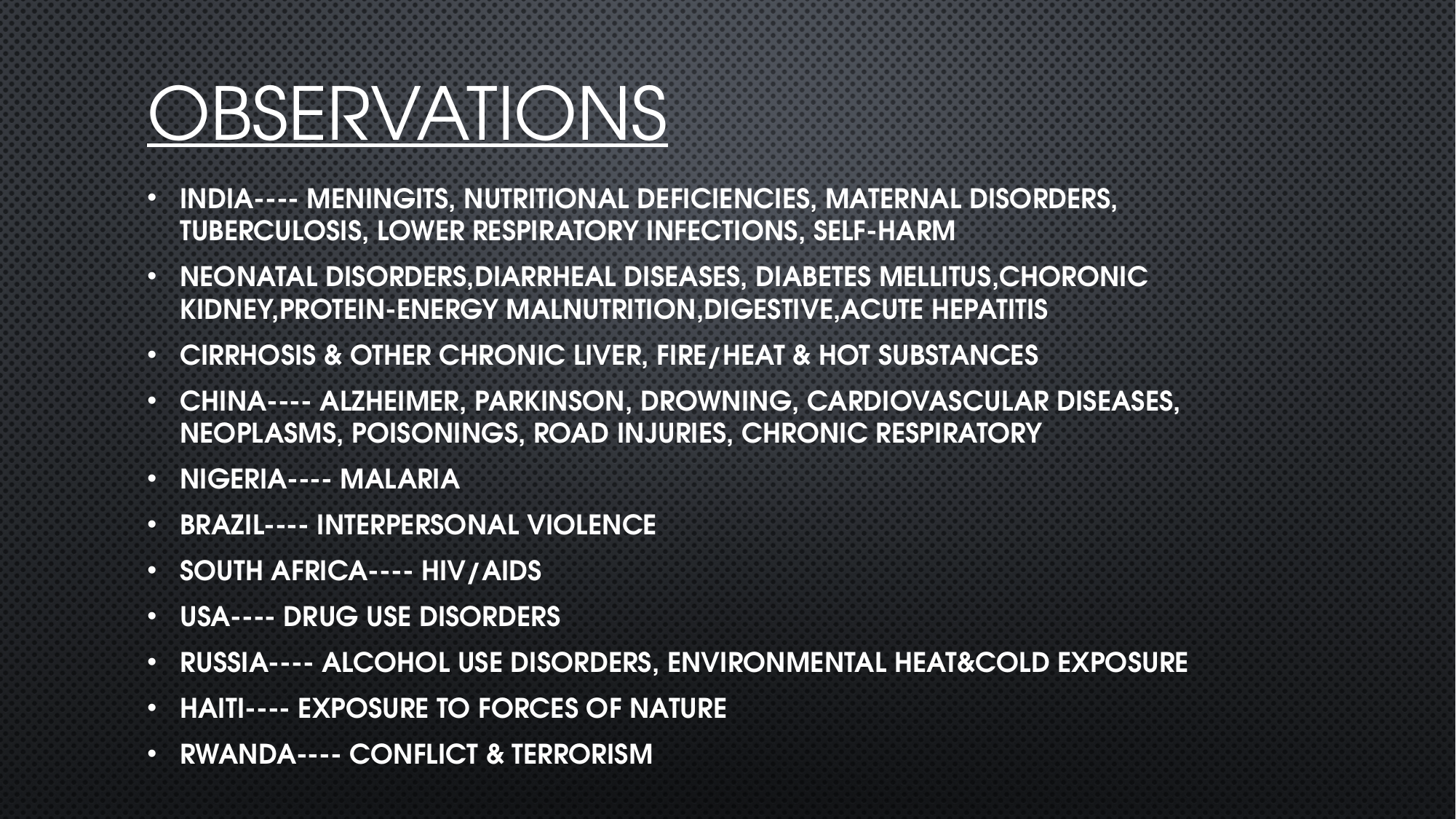

# Observations
India---- Meningits, Nutritional Deficiencies, Maternal Disorders, Tuberculosis, Lower Respiratory Infections, Self-harm
Neonatal Disorders,Diarrheal Diseases, Diabetes Mellitus,Choronic kidney,Protein-energy malnutrition,Digestive,Acute Hepatitis
Cirrhosis & other chronic liver, Fire/heat & hot substances
China---- Alzheimer, Parkinson, Drowning, Cardiovascular Diseases, Neoplasms, Poisonings, Road injuries, Chronic respiratory
Nigeria---- Malaria
Brazil---- Interpersonal Violence
South Africa---- HIV/AIDS
USA---- Drug use Disorders
Russia---- Alcohol use Disorders, Environmental Heat&cold exposure
Haiti---- Exposure to forces of nature
Rwanda---- Conflict & Terrorism